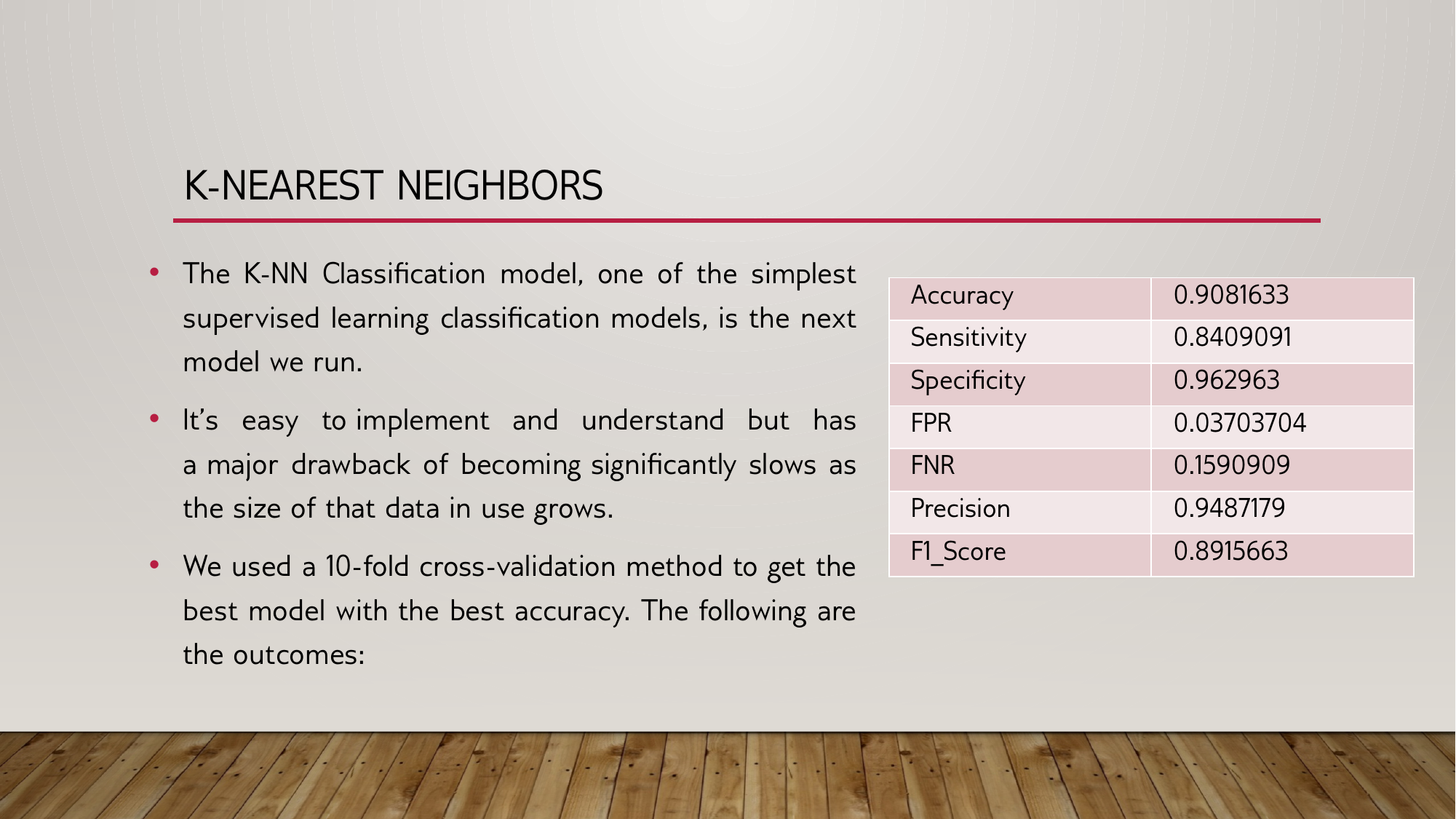

# K-Nearest Neighbors
The K-NN Classification model, one of the simplest supervised learning classification models, is the next model we run.
It’s easy to implement and understand but has a major drawback of becoming significantly slows as the size of that data in use grows.​
We used a 10-fold cross-validation method to get the best model with the best accuracy. The following are the outcomes:
| Accuracy | 0.9081633 |
| --- | --- |
| Sensitivity | 0.8409091 |
| Specificity | 0.962963 |
| FPR | 0.03703704 |
| FNR | 0.1590909 |
| Precision | 0.9487179 |
| F1\_Score | 0.8915663 |